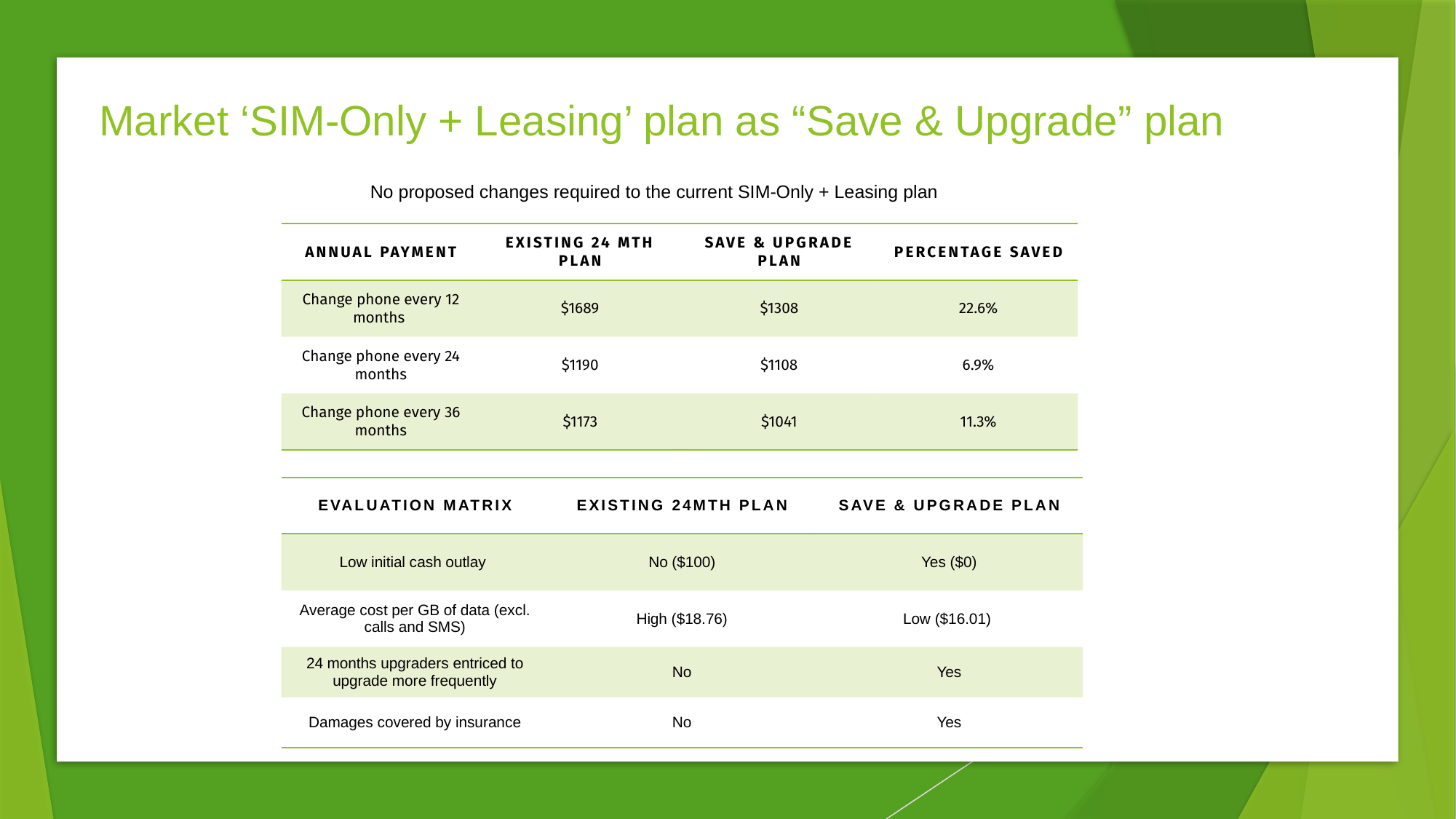

Market ‘SIM-Only + Leasing’ plan as “Save & Upgrade” plan
No proposed changes required to the current SIM-Only + Leasing plan
| Annual payment | Existing 24 mth Plan | Save & upgrade plan | Percentage saved |
| --- | --- | --- | --- |
| Change phone every 12 months | $1689 | $1308 | 22.6% |
| Change phone every 24 months | $1190 | $1108 | 6.9% |
| Change phone every 36 months | $1173 | $1041 | 11.3% |
| Evaluation matrix | EXISTING 24mth plan | Save & upgrade plan |
| --- | --- | --- |
| Low initial cash outlay | No ($100) | Yes ($0) |
| Average cost per GB of data (excl. calls and SMS) | High ($18.76) | Low ($16.01) |
| 24 months upgraders entriced to upgrade more frequently | No | Yes |
| Damages covered by insurance | No | Yes |